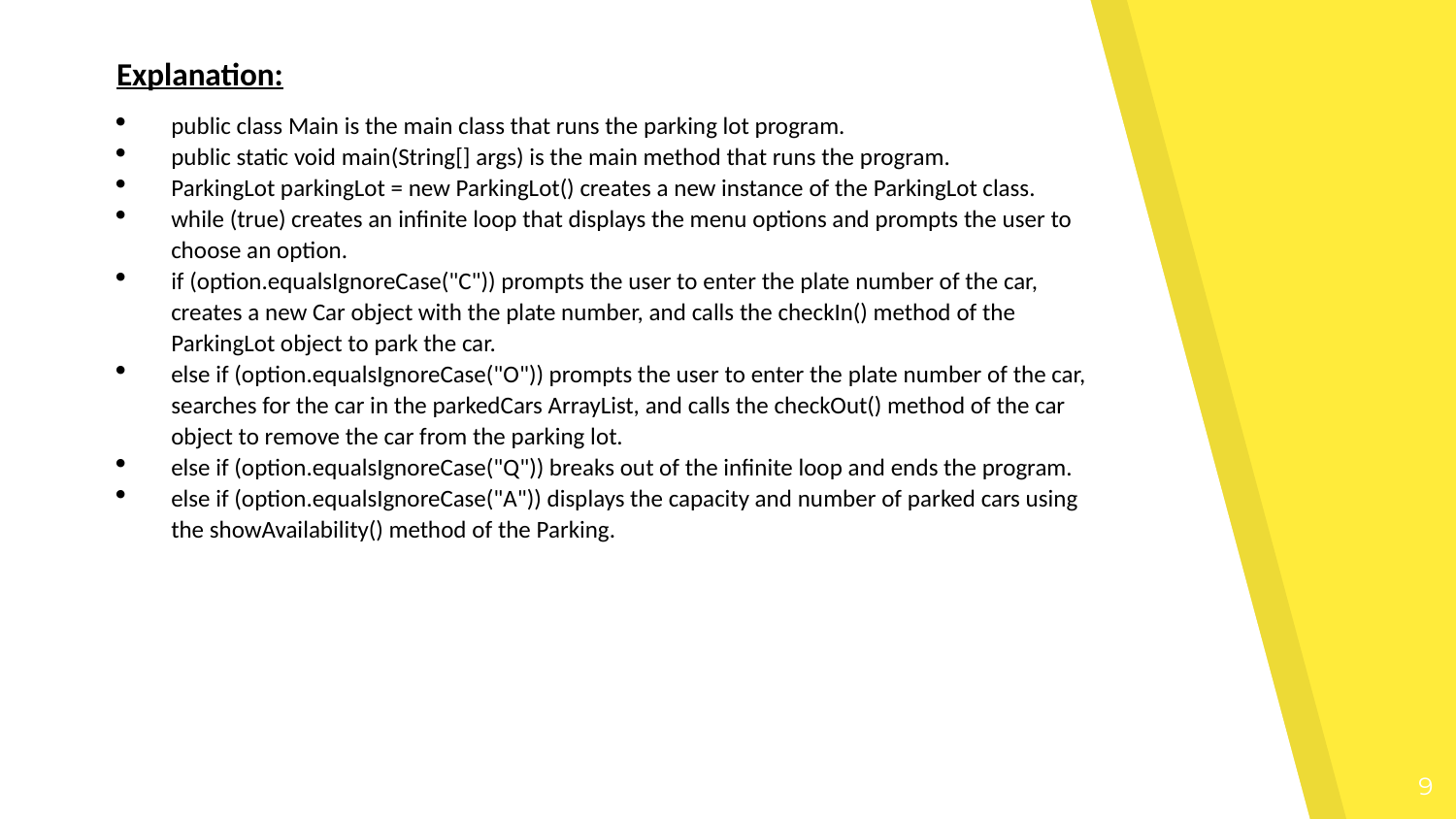

Explanation:
public class Main is the main class that runs the parking lot program.
public static void main(String[] args) is the main method that runs the program.
ParkingLot parkingLot = new ParkingLot() creates a new instance of the ParkingLot class.
while (true) creates an infinite loop that displays the menu options and prompts the user to choose an option.
if (option.equalsIgnoreCase("C")) prompts the user to enter the plate number of the car, creates a new Car object with the plate number, and calls the checkIn() method of the ParkingLot object to park the car.
else if (option.equalsIgnoreCase("O")) prompts the user to enter the plate number of the car, searches for the car in the parkedCars ArrayList, and calls the checkOut() method of the car object to remove the car from the parking lot.
else if (option.equalsIgnoreCase("Q")) breaks out of the infinite loop and ends the program.
else if (option.equalsIgnoreCase("A")) displays the capacity and number of parked cars using the showAvailability() method of the Parking.
9